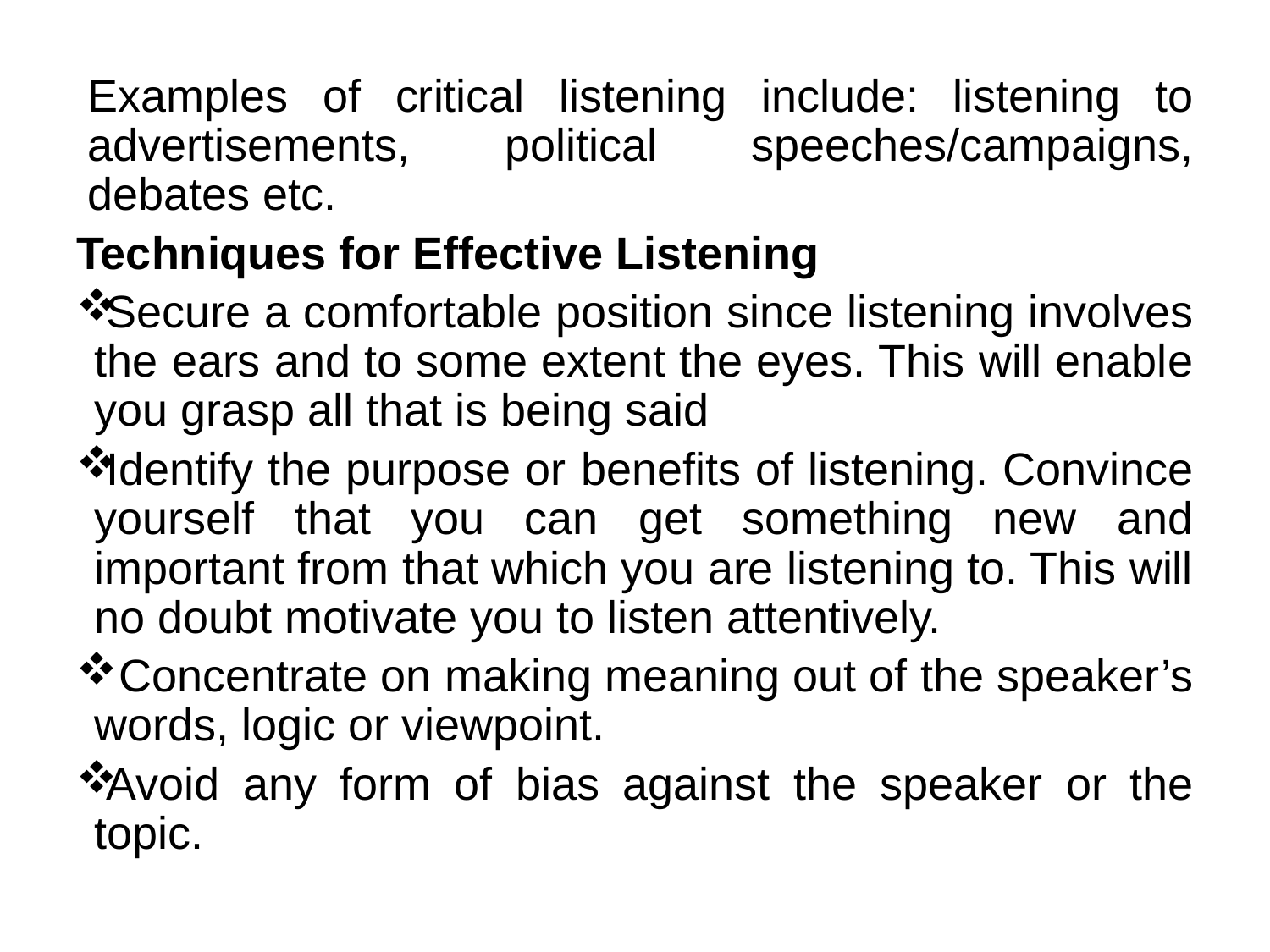

Examples of critical listening include: listening to advertisements, political speeches/campaigns, debates etc.
Techniques for Effective Listening
Secure a comfortable position since listening involves the ears and to some extent the eyes. This will enable you grasp all that is being said
Identify the purpose or benefits of listening. Convince yourself that you can get something new and important from that which you are listening to. This will no doubt motivate you to listen attentively.
 Concentrate on making meaning out of the speaker’s words, logic or viewpoint.
Avoid any form of bias against the speaker or the topic.